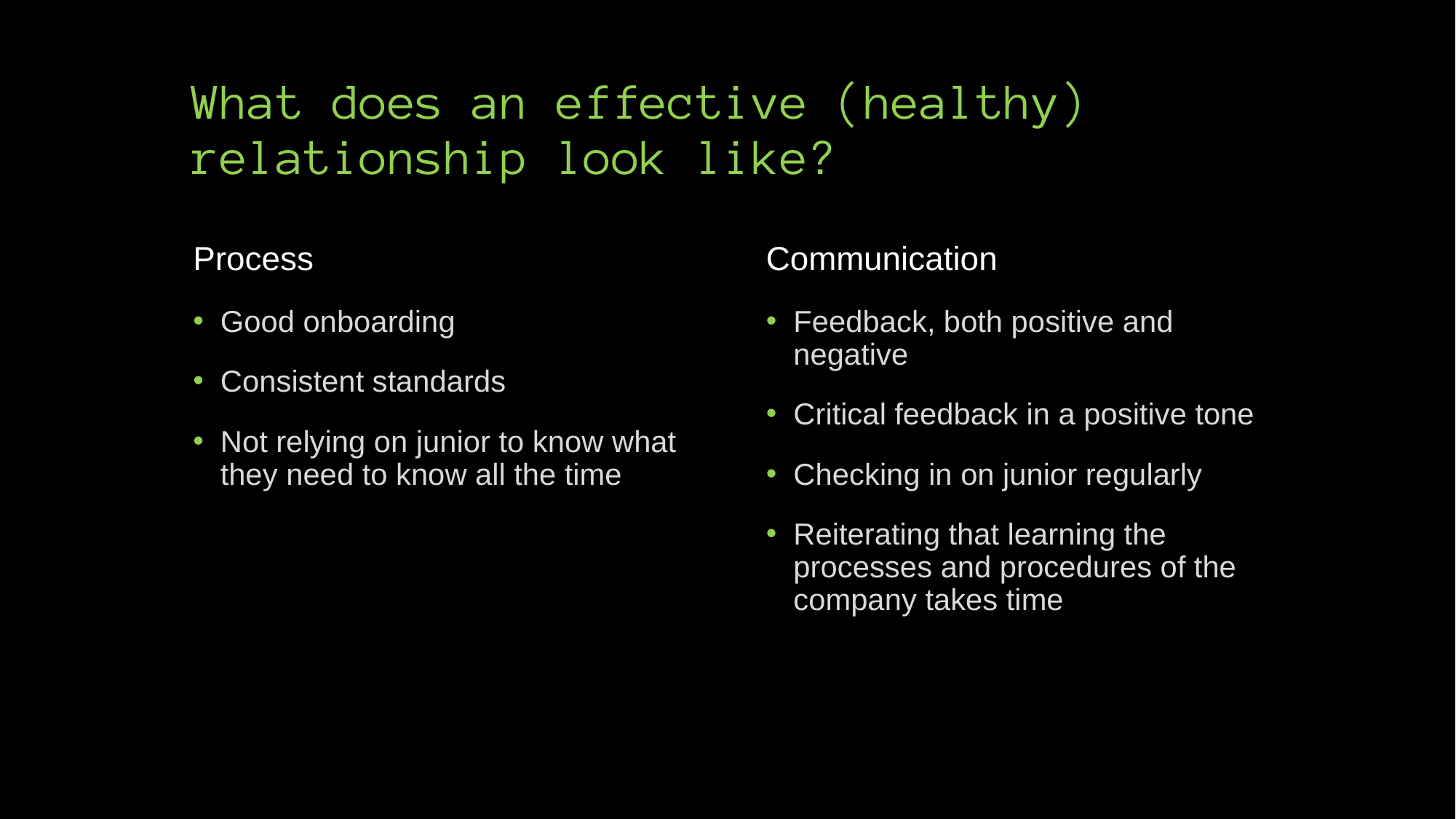

# What does an effective (healthy) relationship look like?
Process
Communication
Good onboarding
Consistent standards
Not relying on junior to know what they need to know all the time
Feedback, both positive and negative
Critical feedback in a positive tone
Checking in on junior regularly
Reiterating that learning the processes and procedures of the company takes time